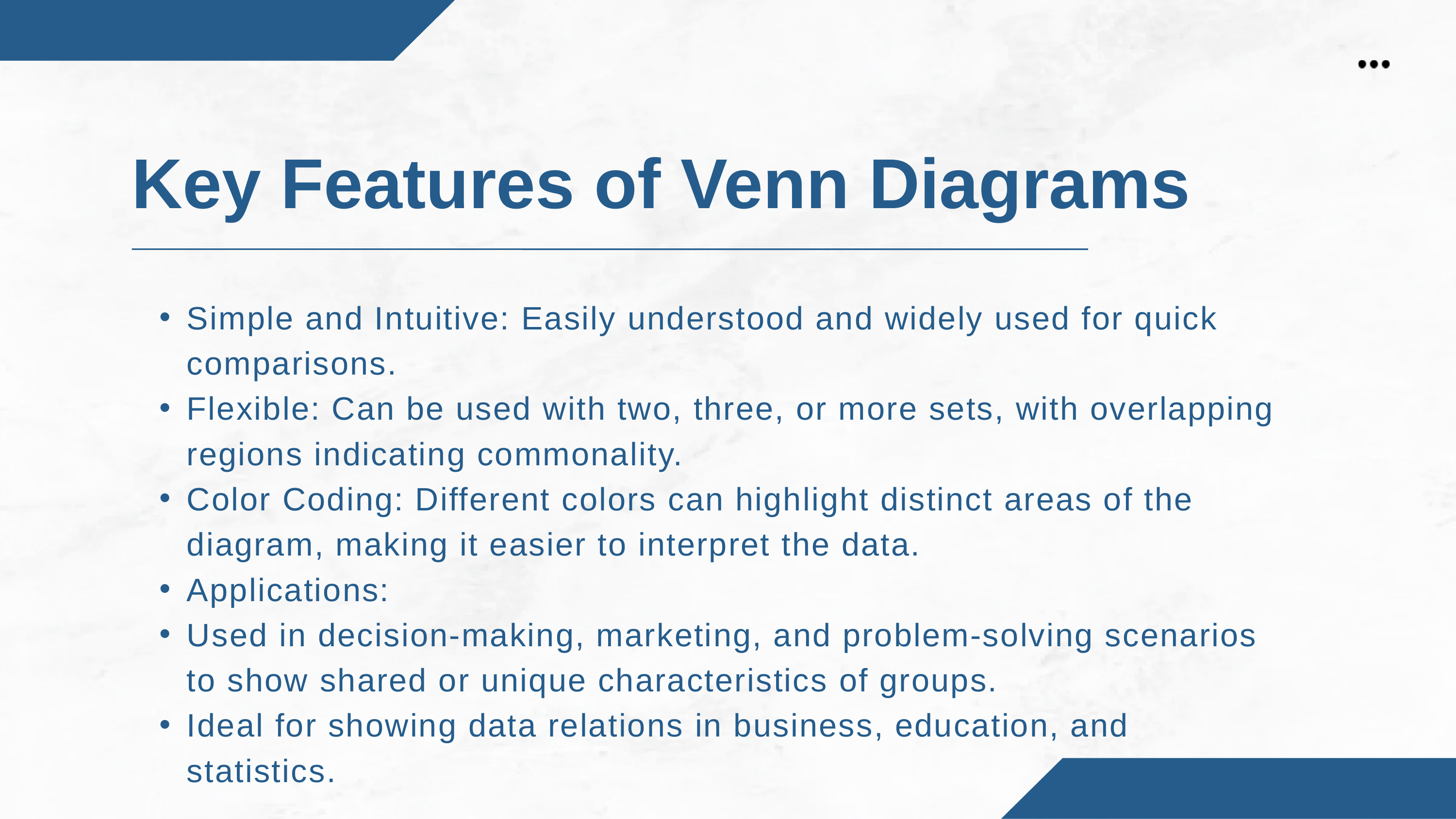

Key Features of Venn Diagrams

Simple and Intuitive: Easily understood and widely used for quick comparisons.
Flexible: Can be used with two, three, or more sets, with overlapping regions indicating commonality.
Color Coding: Different colors can highlight distinct areas of the diagram, making it easier to interpret the data.
Applications:
Used in decision-making, marketing, and problem-solving scenarios to show shared or unique characteristics of groups.
Ideal for showing data relations in business, education, and statistics.